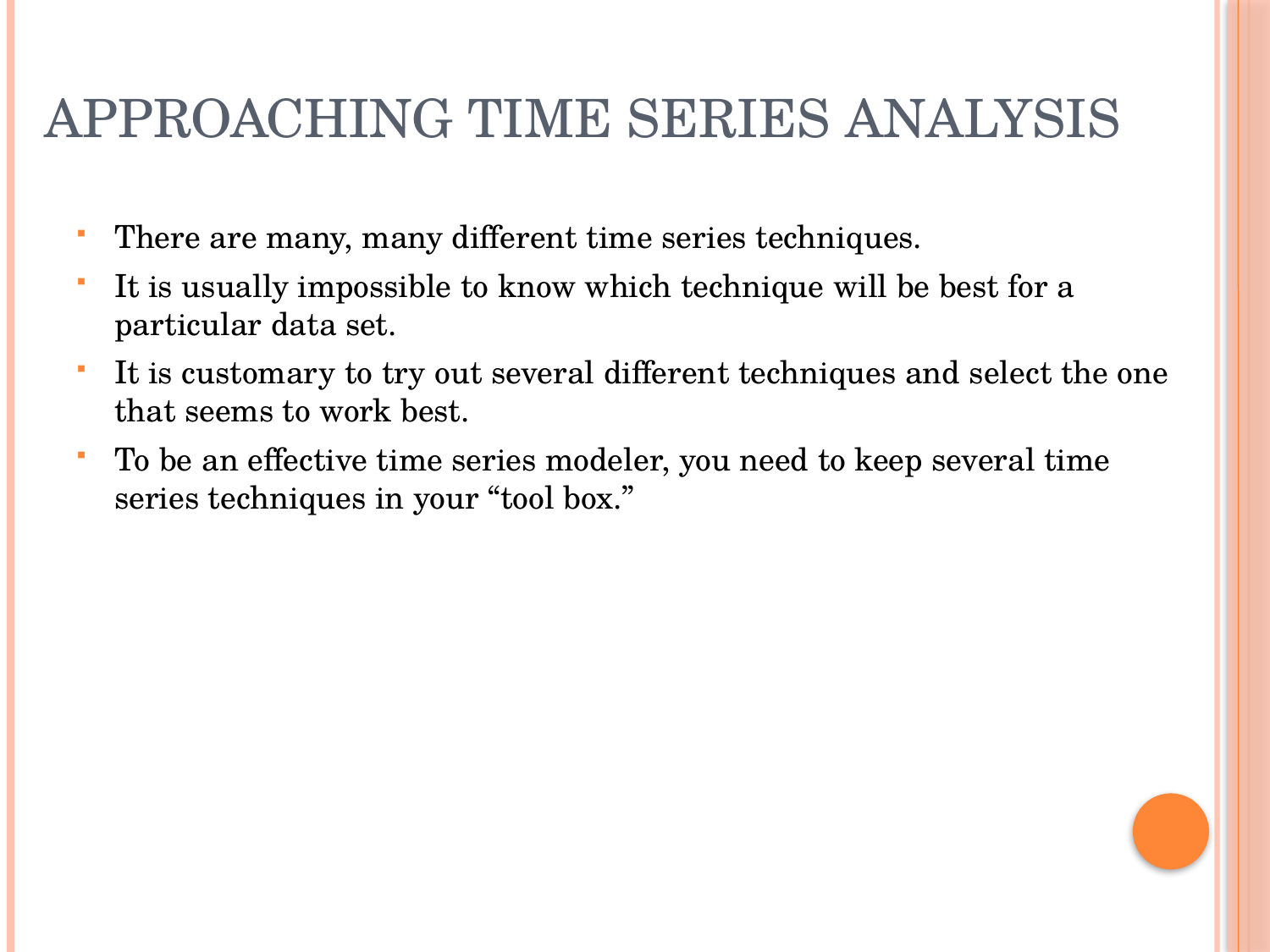

# Approaching Time Series Analysis
There are many, many different time series techniques.
It is usually impossible to know which technique will be best for a particular data set.
It is customary to try out several different techniques and select the one that seems to work best.
To be an effective time series modeler, you need to keep several time series techniques in your “tool box.”